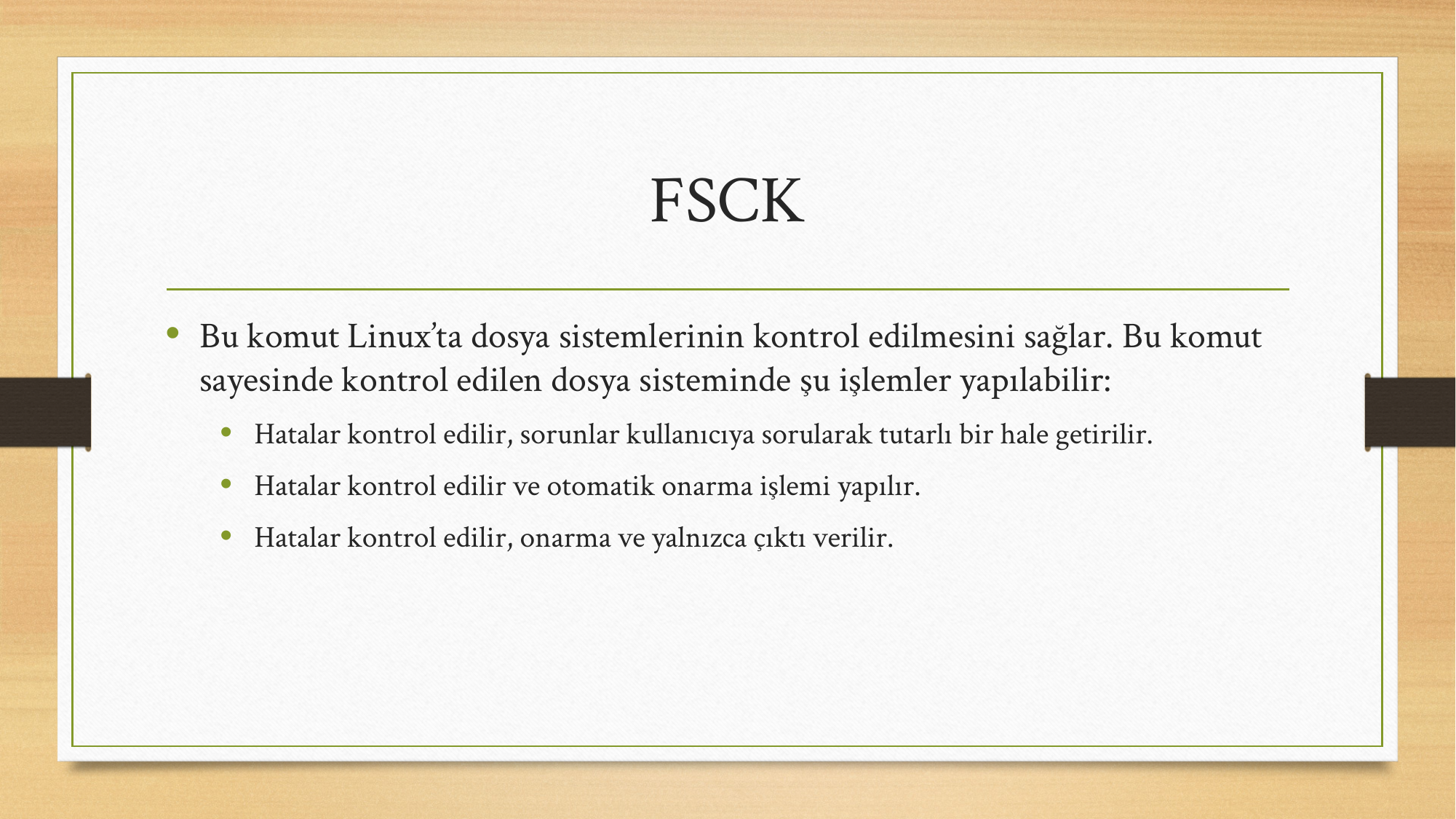

# FSCK
Bu komut Linux’ta dosya sistemlerinin kontrol edilmesini sağlar. Bu komut sayesinde kontrol edilen dosya sisteminde şu işlemler yapılabilir:
Hatalar kontrol edilir, sorunlar kullanıcıya sorularak tutarlı bir hale getirilir.
Hatalar kontrol edilir ve otomatik onarma işlemi yapılır.
Hatalar kontrol edilir, onarma ve yalnızca çıktı verilir.